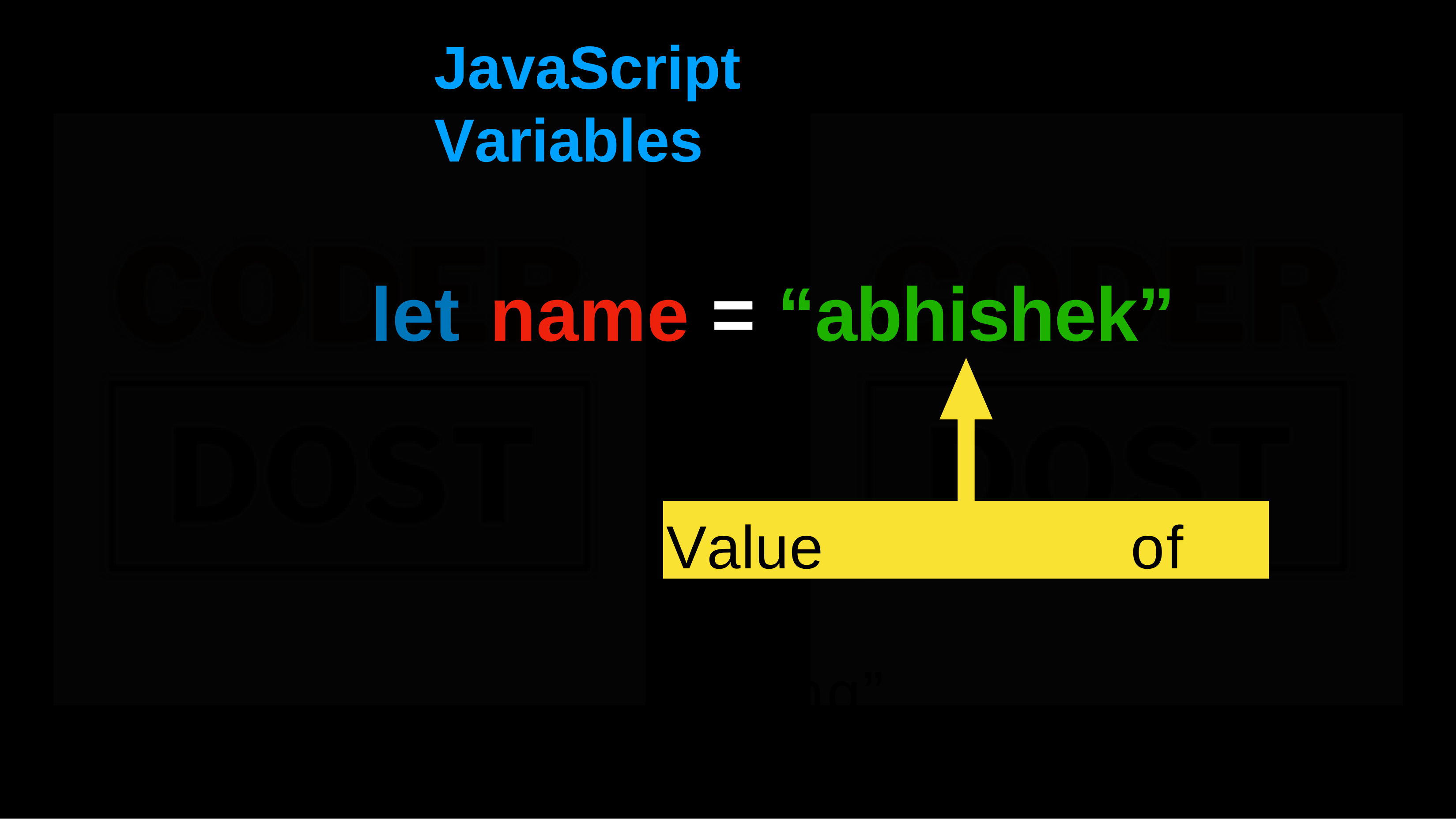

# JavaScript	Variables
let name = “abhishek”

Value	of	type	“String”